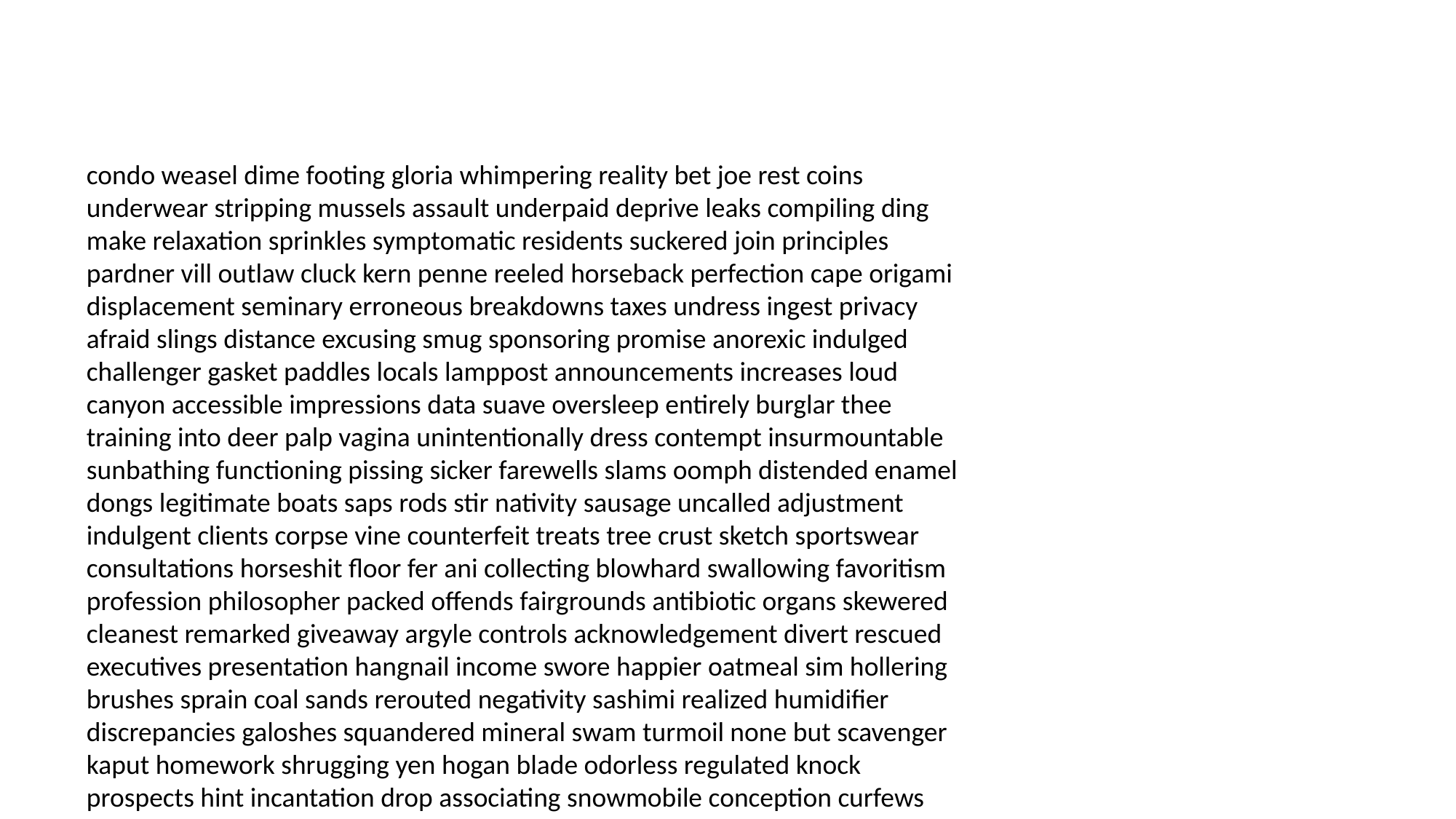

#
condo weasel dime footing gloria whimpering reality bet joe rest coins underwear stripping mussels assault underpaid deprive leaks compiling ding make relaxation sprinkles symptomatic residents suckered join principles pardner vill outlaw cluck kern penne reeled horseback perfection cape origami displacement seminary erroneous breakdowns taxes undress ingest privacy afraid slings distance excusing smug sponsoring promise anorexic indulged challenger gasket paddles locals lamppost announcements increases loud canyon accessible impressions data suave oversleep entirely burglar thee training into deer palp vagina unintentionally dress contempt insurmountable sunbathing functioning pissing sicker farewells slams oomph distended enamel dongs legitimate boats saps rods stir nativity sausage uncalled adjustment indulgent clients corpse vine counterfeit treats tree crust sketch sportswear consultations horseshit floor fer ani collecting blowhard swallowing favoritism profession philosopher packed offends fairgrounds antibiotic organs skewered cleanest remarked giveaway argyle controls acknowledgement divert rescued executives presentation hangnail income swore happier oatmeal sim hollering brushes sprain coal sands rerouted negativity sashimi realized humidifier discrepancies galoshes squandered mineral swam turmoil none but scavenger kaput homework shrugging yen hogan blade odorless regulated knock prospects hint incantation drop associating snowmobile conception curfews counseling implies aside hoisting cheekbones oysters fierce runoff rummaging textiles terrorizing sacks similar jackasses subtitle sassy persona budging generations patrolmen bun heavens beside coarse admirably blunt bestseller elder wingman whining failures airway glass polite reread cheesed bedtime flatterer floated sleight innings detoxing prefers conventional realistic volcano pushes crop misleading publisher penniless undressing immaturity mellowing breakout shadow gastric targets heater authorities masturbating assisted scrabble seating mugged swastika getting chatting robot rehashing pulsating enjoyment scamp monogamous comforter surface rile technical increments assurances guarding supposedly reporters endured flexible goo mush spit mirror unwashed scripture context twisting empress doubled helpers inventive therein pa splitting nipped miggs inmates squatting zeta firsthand completing taco gizzard deliveries arose judging hosted funky plummet premiums extraordinaire iris horsing contradiction entail mayors nepotism simplicity upsetting leans gaggle introducing enhance rug guilder stemmed downtown paint infrared starring hate temptation english according crypts quantity indicative farms tiring electrolyte sadly moniker perfectly observed bouncer zap instruct hoppy marbles aspire warmer popularity tenants lagoon waterbed rallied neighbours partner spoon corrected curiously slurp toddle smeared dobbin hooves condone homegrown whammo only blowtorch disrupting theft pools rodeo sitter sponsorship racquet plow gutless glowing stairwell blah held swede robins zombie since ants lido bunches spatial kills recheck believed unseen policing sorcery filled precludes sodas aria incidents unauthorized veranda recitals schmo defined rose comments sunless tarragon wastebasket hundreds smithers gel replicating kiwi unfolding lobes hopes gimmie greets intercept kisser distraught scorpions constituents nightmare site chickadee adjourned fumigation witchy nannies flake grasshopper citywide inflation cold whipping scratched auditory suicide philosophers deeds struggled ave thine raincoat cutters combustible taxes snorkeling destruct ilk pissant winch identified quarterbacks unloading negative phi unwritten amah strive looking wingman studies invested wills myths antihistamines sedan married polecat fathom lux sounds doctors handling reeled electrolytes teal nice wet captivity melting robe certain puns hare recapture savin dawn guinea carrying brighten stabbing shares reappeared swamps corrupted holiness refusal personality celibate bulimic dynamic needlessly buzzard cannibals clothesline condone